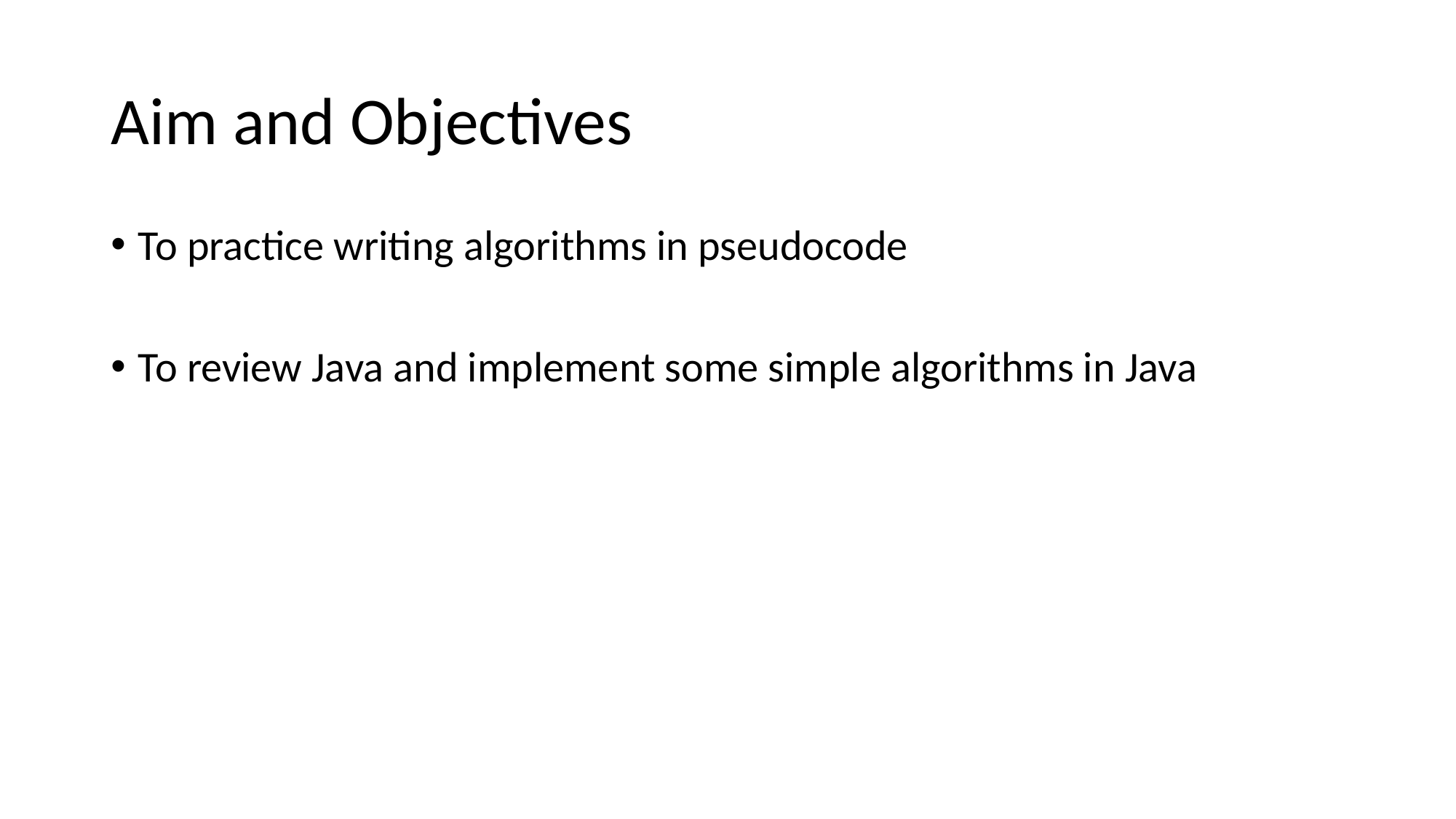

# Aim and Objectives
To practice writing algorithms in pseudocode

To review Java and implement some simple algorithms in Java